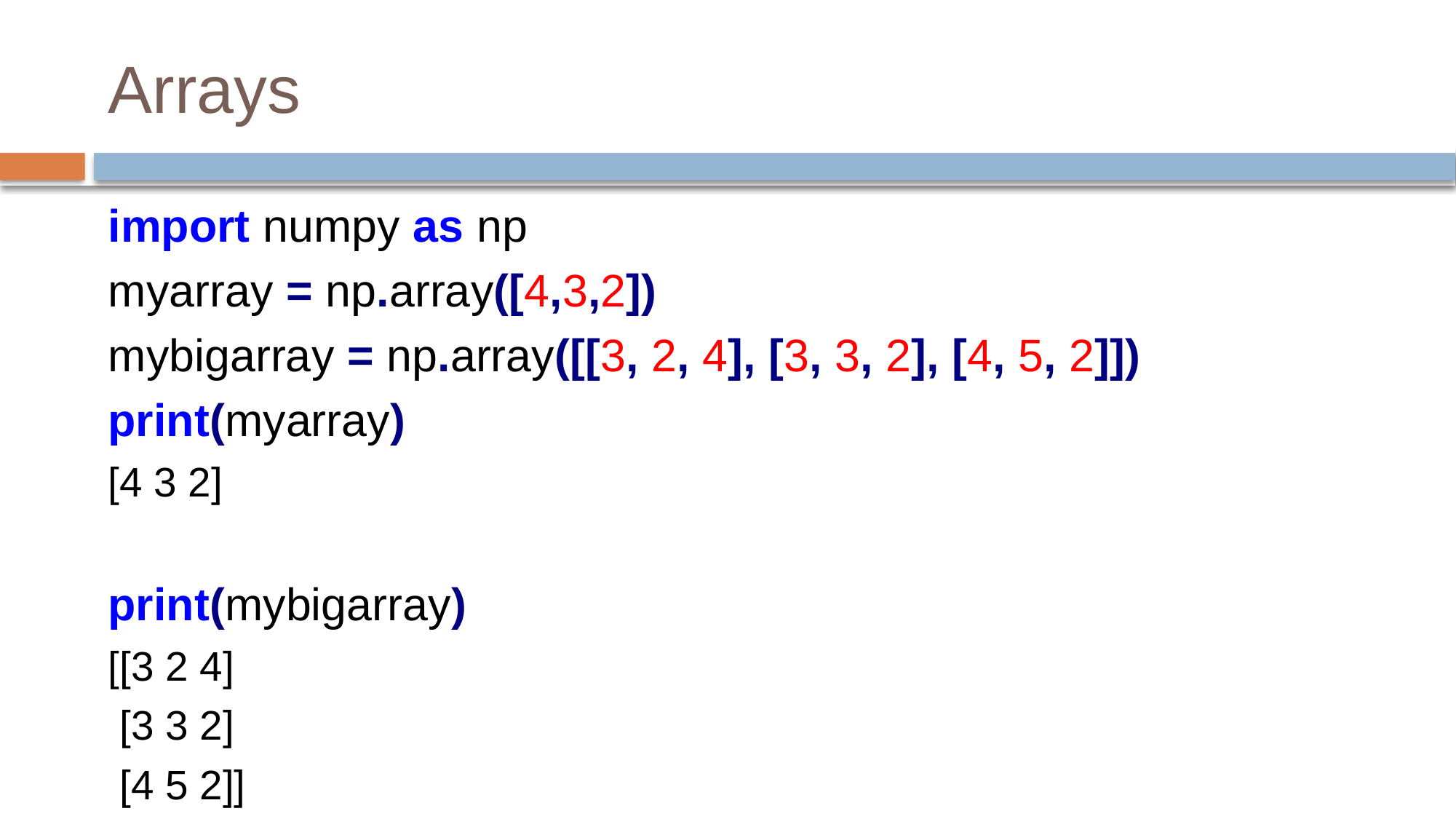

# Arrays
import numpy as np
myarray = np.array([4,3,2])
mybigarray = np.array([[3, 2, 4], [3, 3, 2], [4, 5, 2]])
print(myarray)
[4 3 2]

print(mybigarray)
[[3 2 4]
 [3 3 2]
 [4 5 2]]